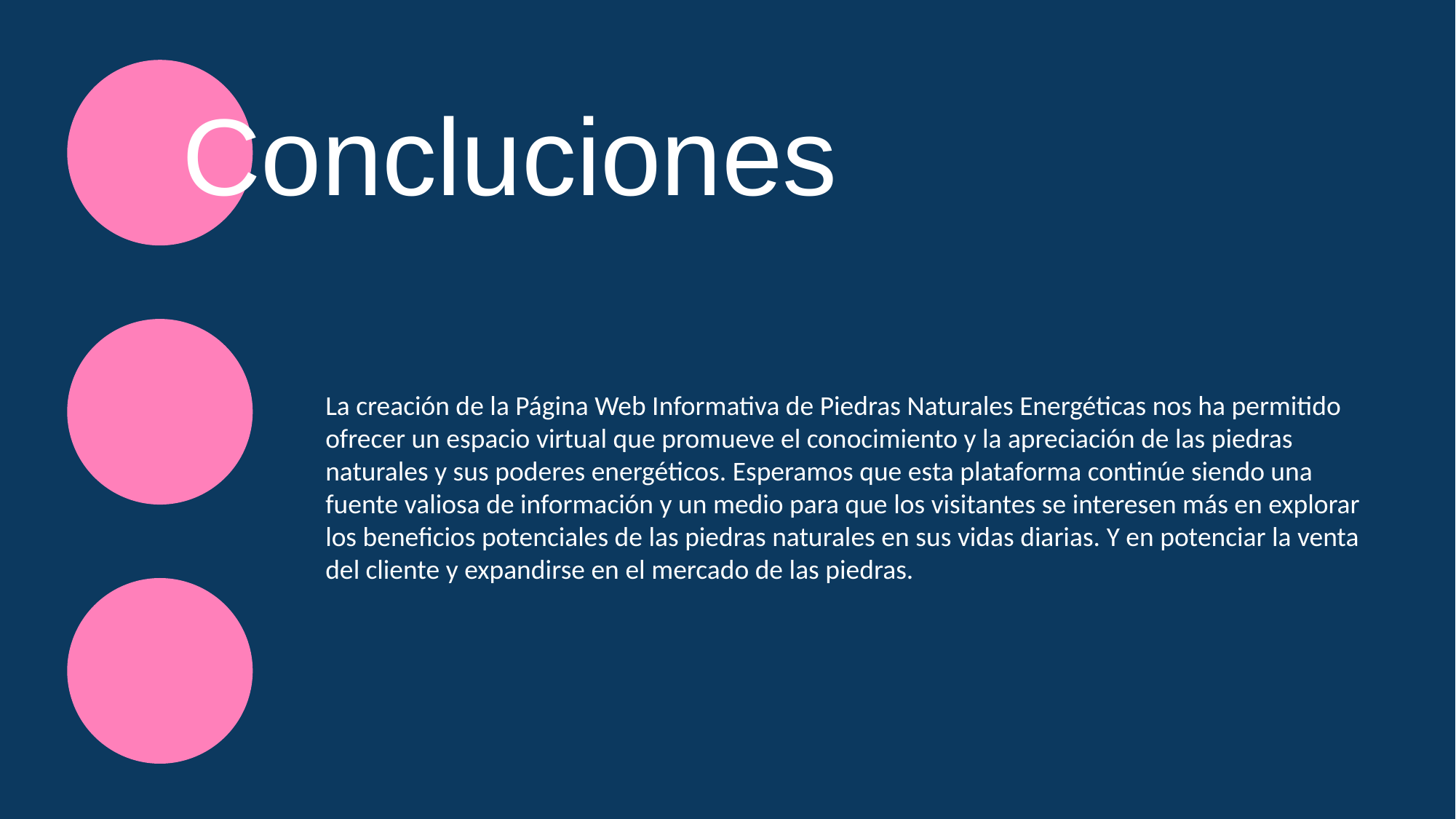

Concluciones

La creación de la Página Web Informativa de Piedras Naturales Energéticas nos ha permitido ofrecer un espacio virtual que promueve el conocimiento y la apreciación de las piedras naturales y sus poderes energéticos. Esperamos que esta plataforma continúe siendo una fuente valiosa de información y un medio para que los visitantes se interesen más en explorar los beneficios potenciales de las piedras naturales en sus vidas diarias. Y en potenciar la venta del cliente y expandirse en el mercado de las piedras.